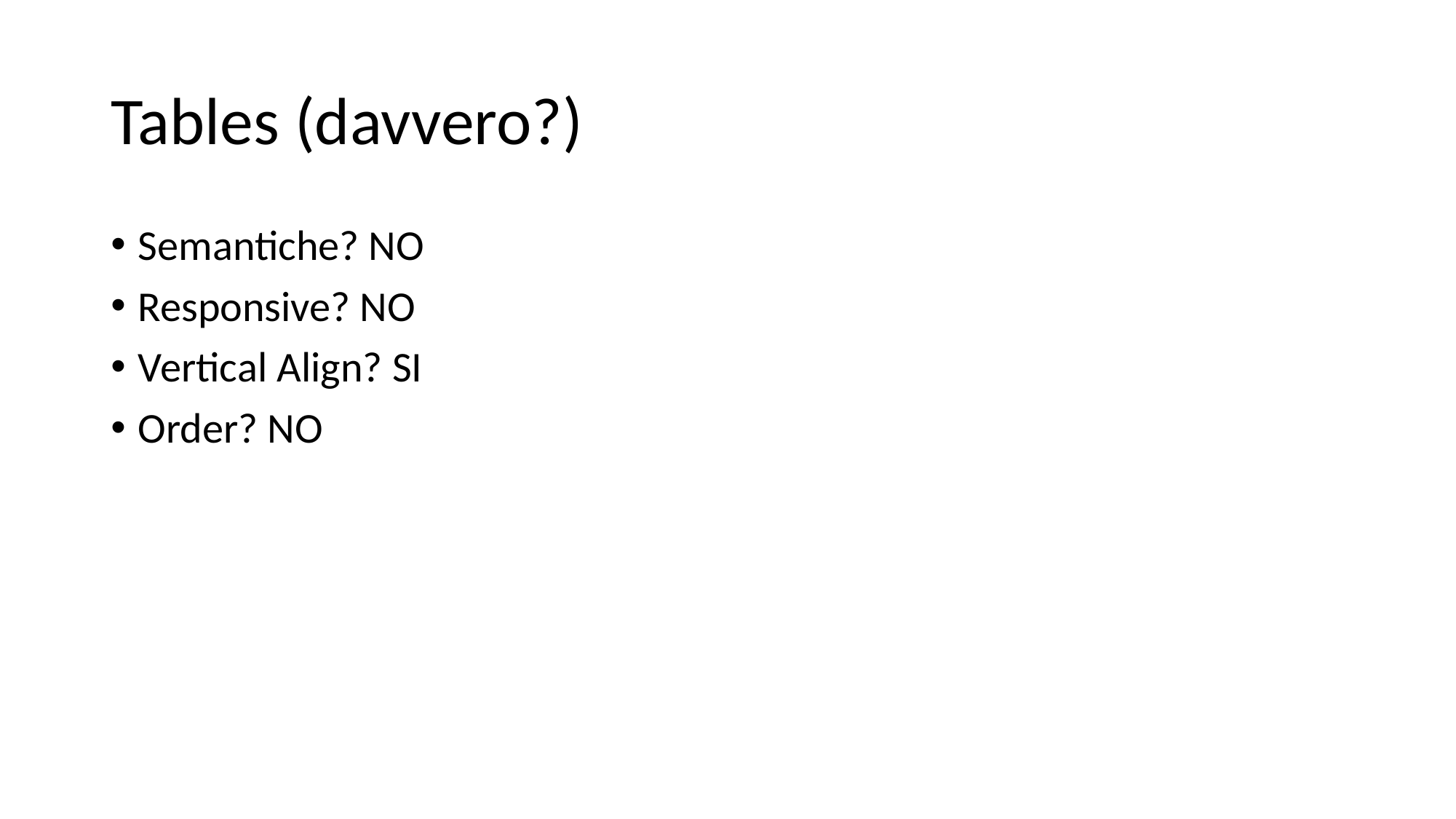

# Tables (davvero?)
Semantiche? NO
Responsive? NO
Vertical Align? SI
Order? NO